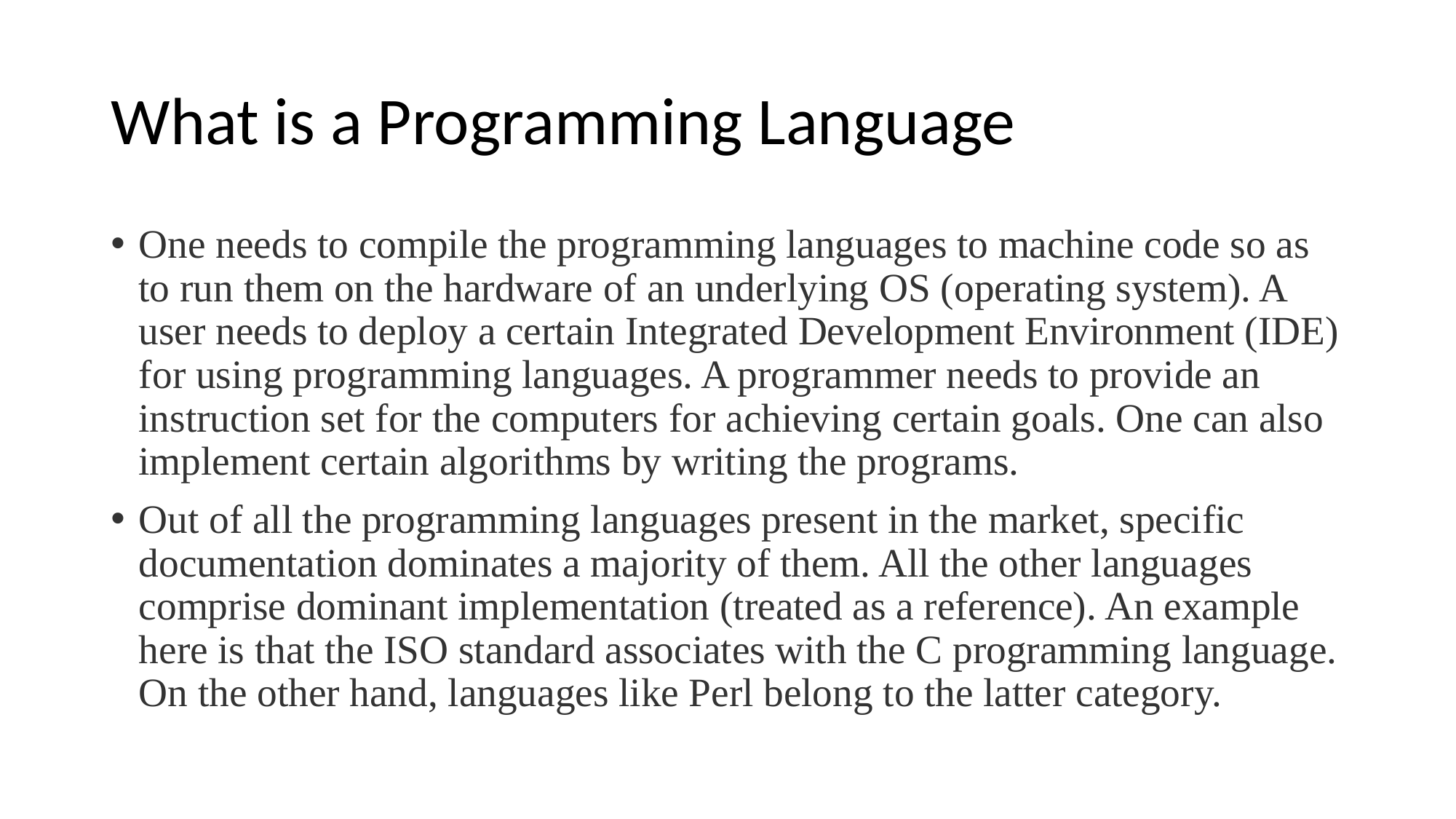

# What is a Programming Language
One needs to compile the programming languages to machine code so as to run them on the hardware of an underlying OS (operating system). A user needs to deploy a certain Integrated Development Environment (IDE) for using programming languages. A programmer needs to provide an instruction set for the computers for achieving certain goals. One can also implement certain algorithms by writing the programs.
Out of all the programming languages present in the market, specific documentation dominates a majority of them. All the other languages comprise dominant implementation (treated as a reference). An example here is that the ISO standard associates with the C programming language. On the other hand, languages like Perl belong to the latter category.